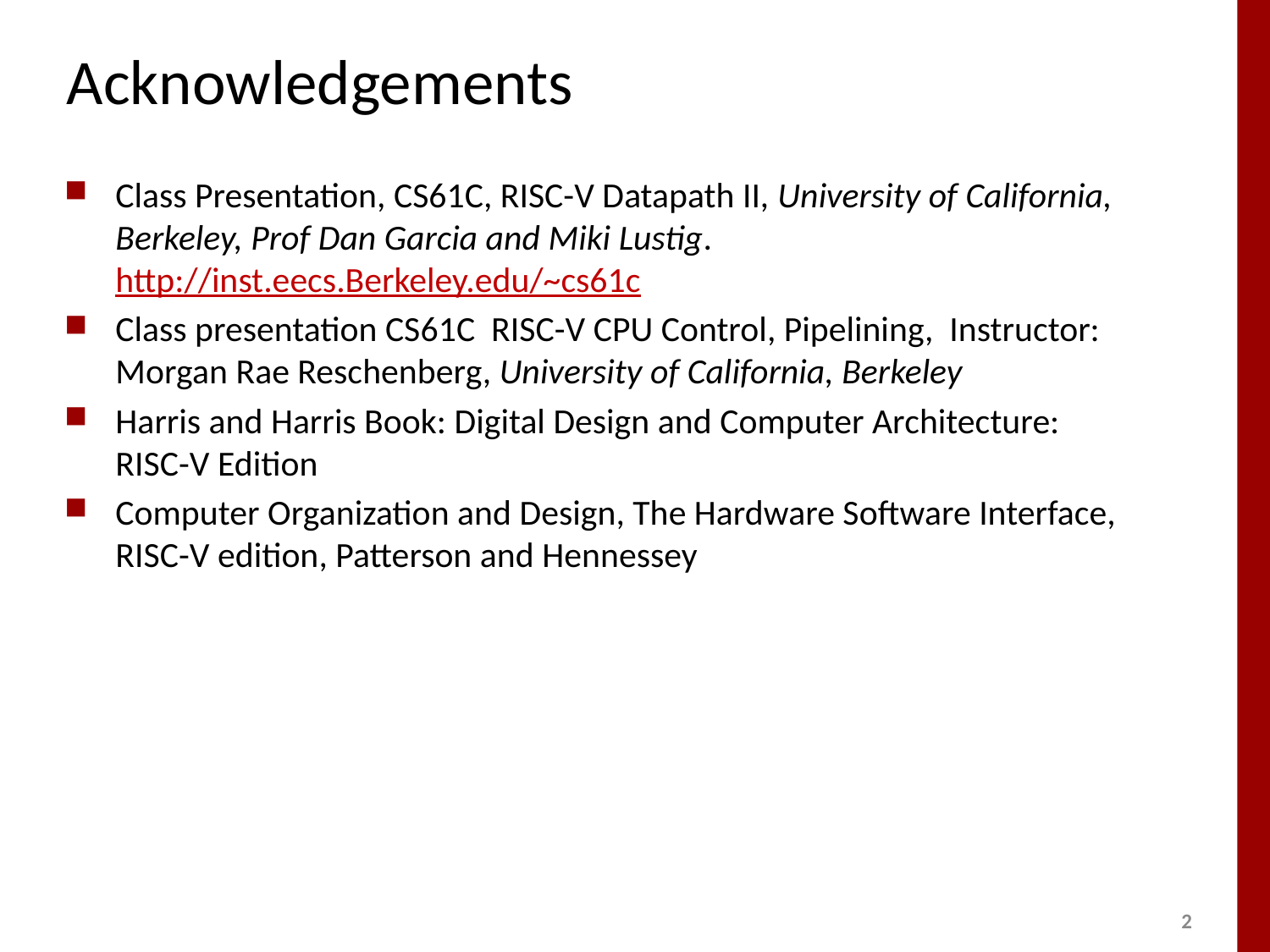

# Acknowledgements
Class Presentation, CS61C, RISC-V Datapath II, University of California, Berkeley, Prof Dan Garcia and Miki Lustig. http://inst.eecs.Berkeley.edu/~cs61c
Class presentation CS61C  RISC-V CPU Control, Pipelining,  Instructor: Morgan Rae Reschenberg, University of California, Berkeley
Harris and Harris Book: Digital Design and Computer Architecture: RISC-V Edition
Computer Organization and Design, The Hardware Software Interface, RISC-V edition, Patterson and Hennessey